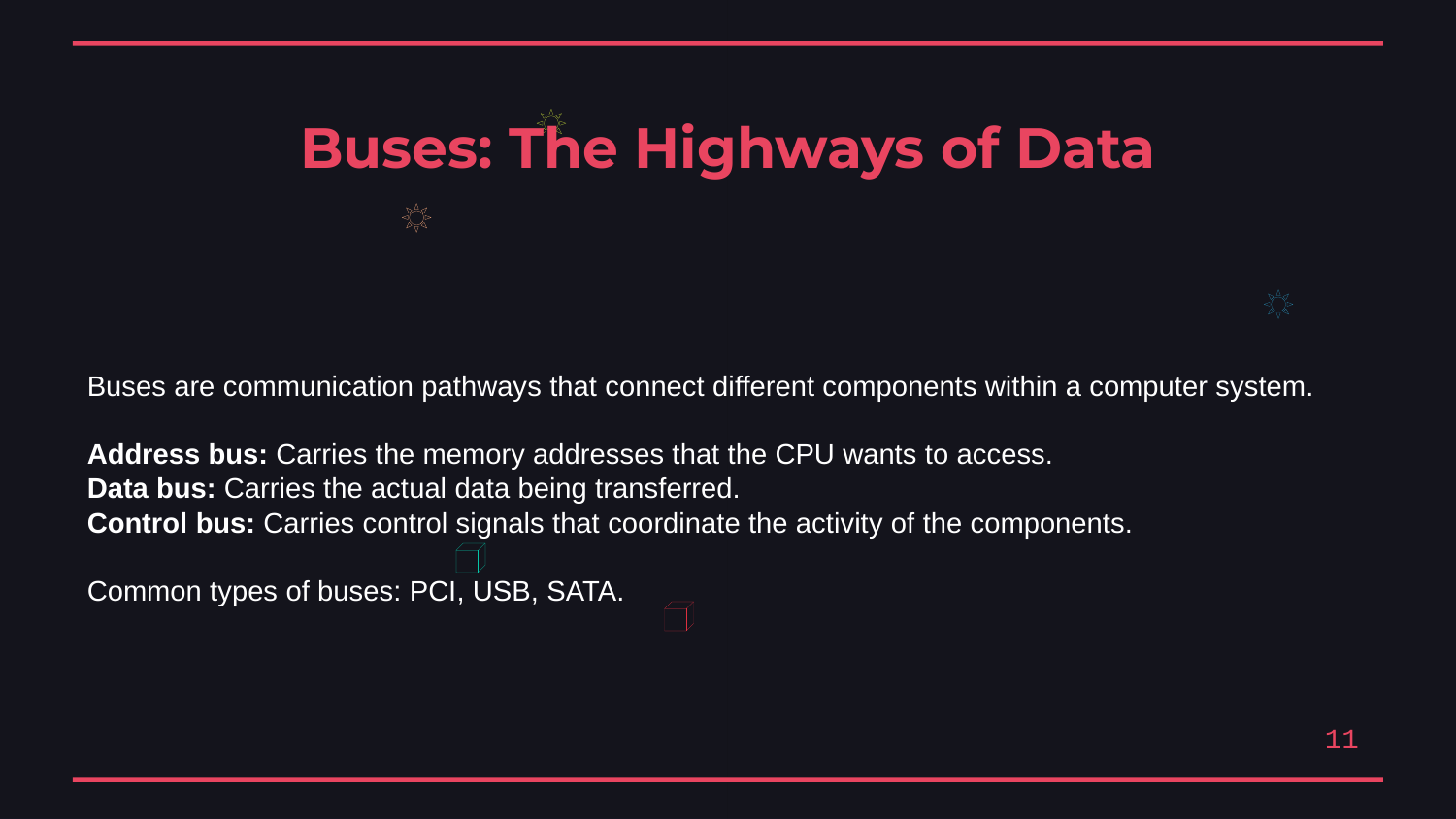

Buses: The Highways of Data

Buses are communication pathways that connect different components within a computer system.

Address bus: Carries the memory addresses that the CPU wants to access.
Data bus: Carries the actual data being transferred.
Control bus: Carries control signals that coordinate the activity of the components.

Common types of buses: PCI, USB, SATA.

11